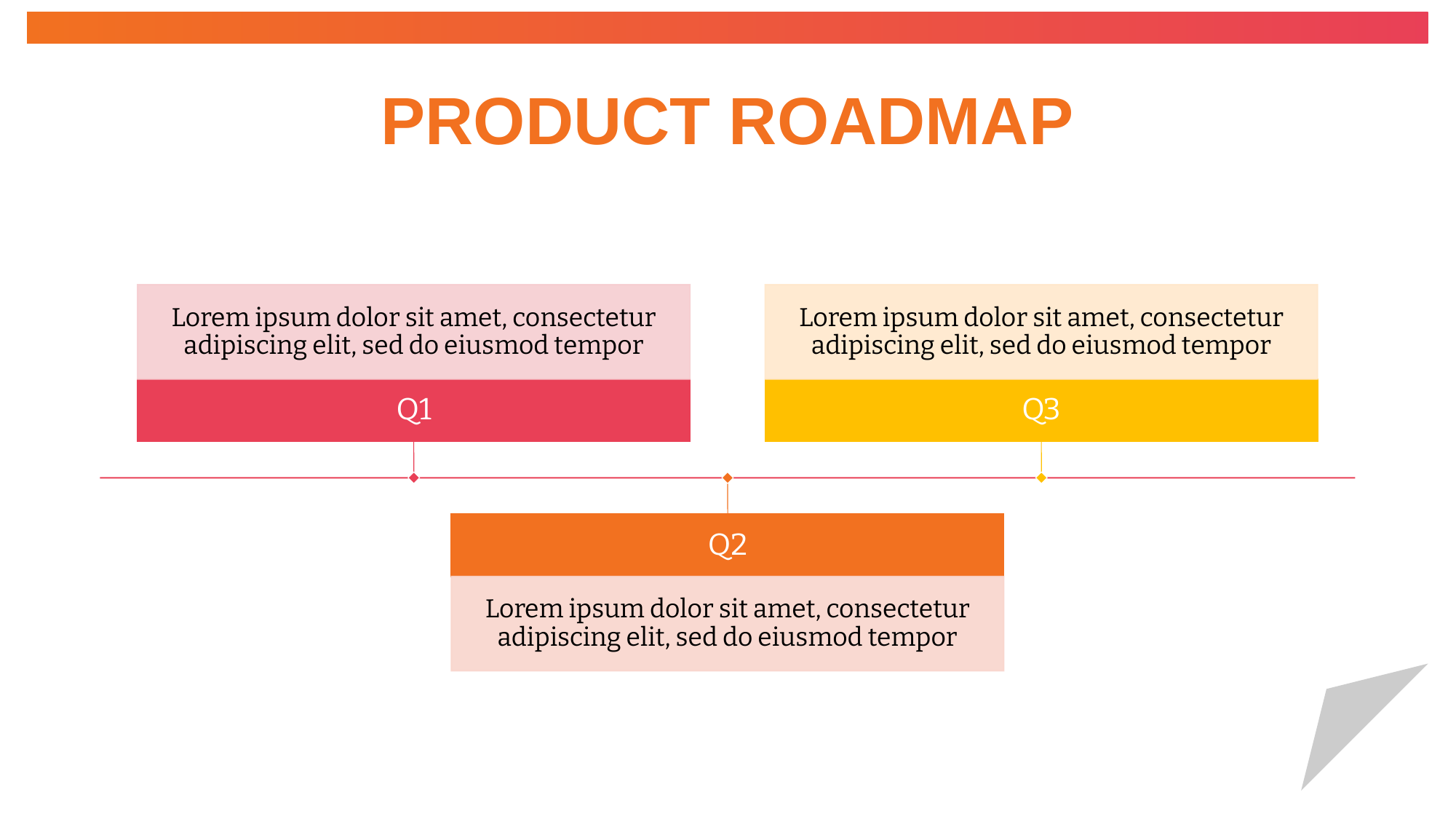

# PRODUCT ROADMAP
Q1
Lorem ipsum dolor sit amet, consectetur adipiscing elit, sed do eiusmod tempor
Q2
Lorem ipsum dolor sit amet, consectetur adipiscing elit, sed do eiusmod tempor
Q3
Lorem ipsum dolor sit amet, consectetur adipiscing elit, sed do eiusmod tempor